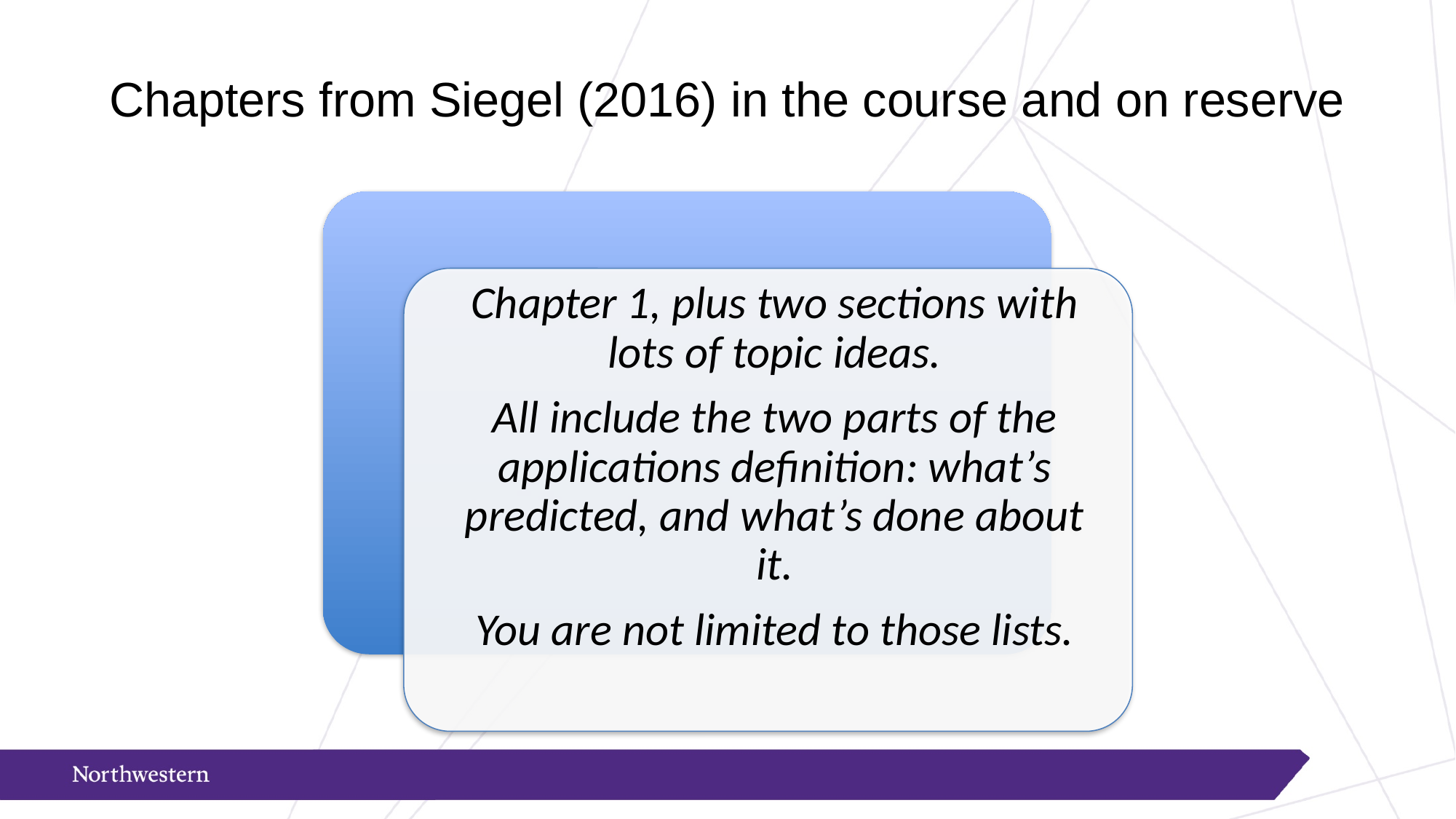

# Chapters from Siegel (2016) in the course and on reserve
Chapter 1, plus two sections with lots of topic ideas.
All include the two parts of the applications definition: what’s predicted, and what’s done about it.
You are not limited to those lists.